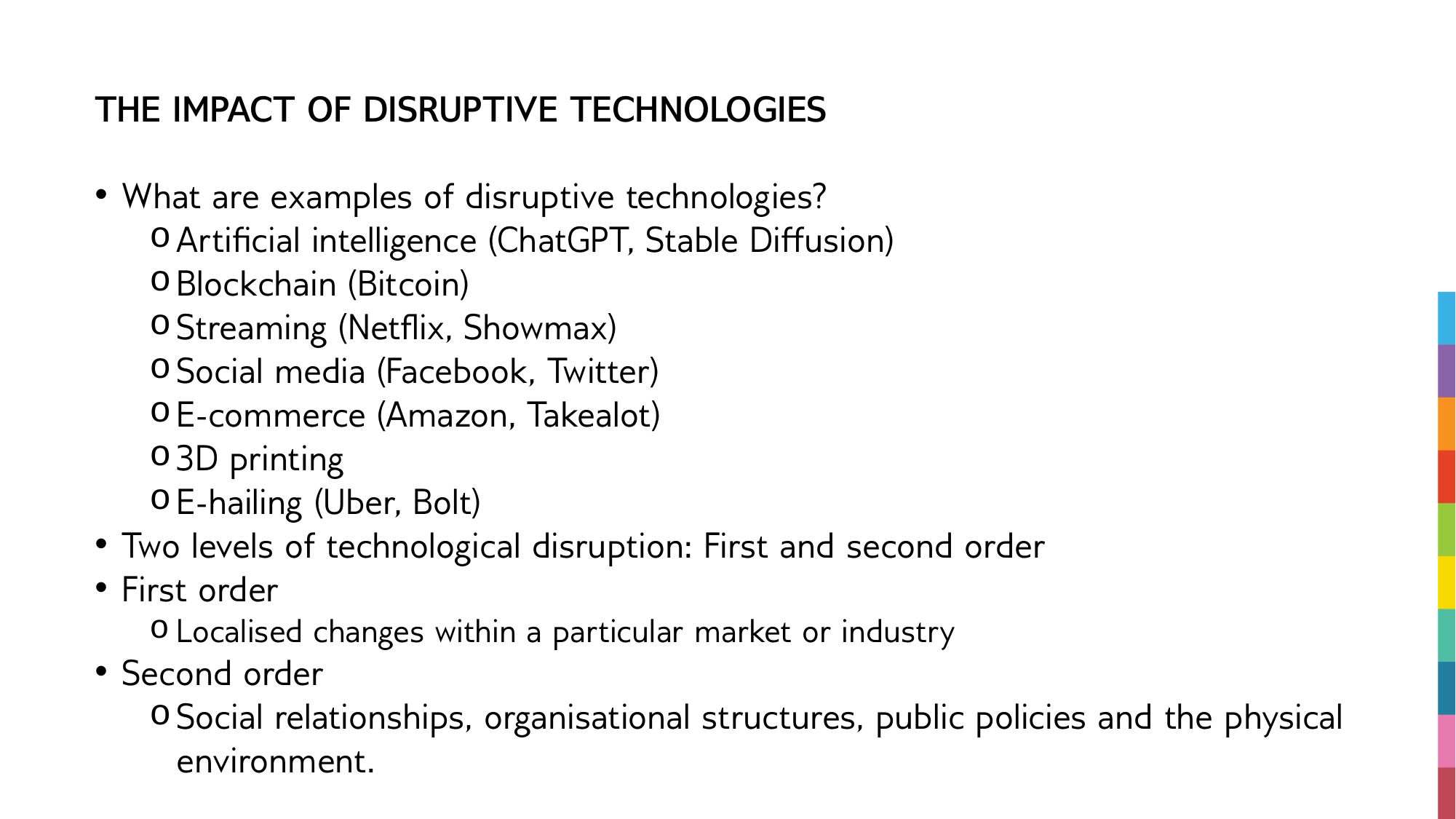

# THE IMPACT OF DISRUPTIVE TECHNOLOGIES
What are examples of disruptive technologies?
Artificial intelligence (ChatGPT, Stable Diffusion)
Blockchain (Bitcoin)
Streaming (Netflix, Showmax)
Social media (Facebook, Twitter)
E-commerce (Amazon, Takealot)
3D printing
E-hailing (Uber, Bolt)
Two levels of technological disruption: First and second order
First order
Localised changes within a particular market or industry
Second order
Social relationships, organisational structures, public policies and the physical environment.